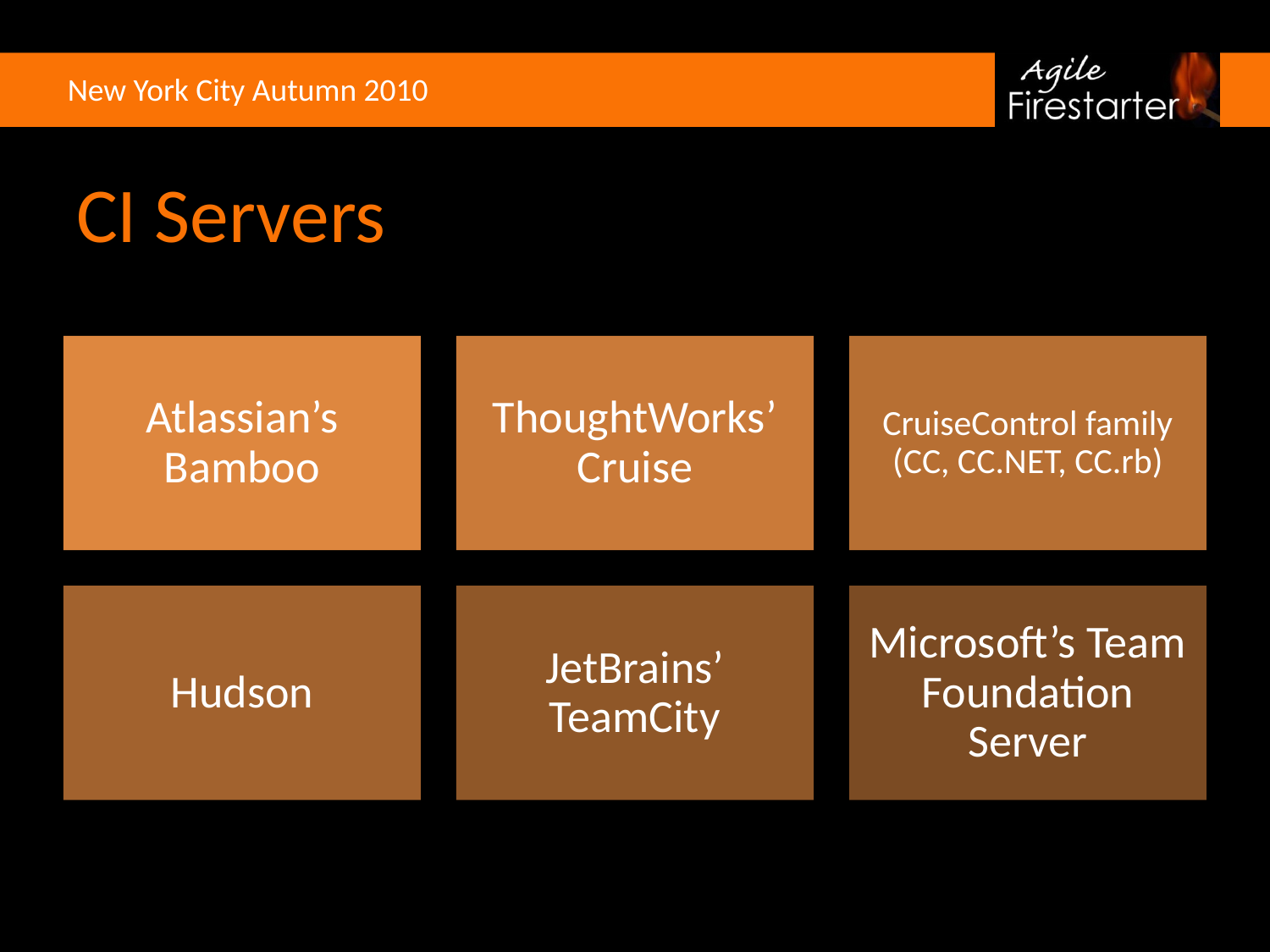

# CI Servers
Atlassian’s Bamboo
ThoughtWorks’ Cruise
CruiseControl family (CC, CC.NET, CC.rb)
Hudson
JetBrains’ TeamCity
Microsoft’s Team Foundation Server